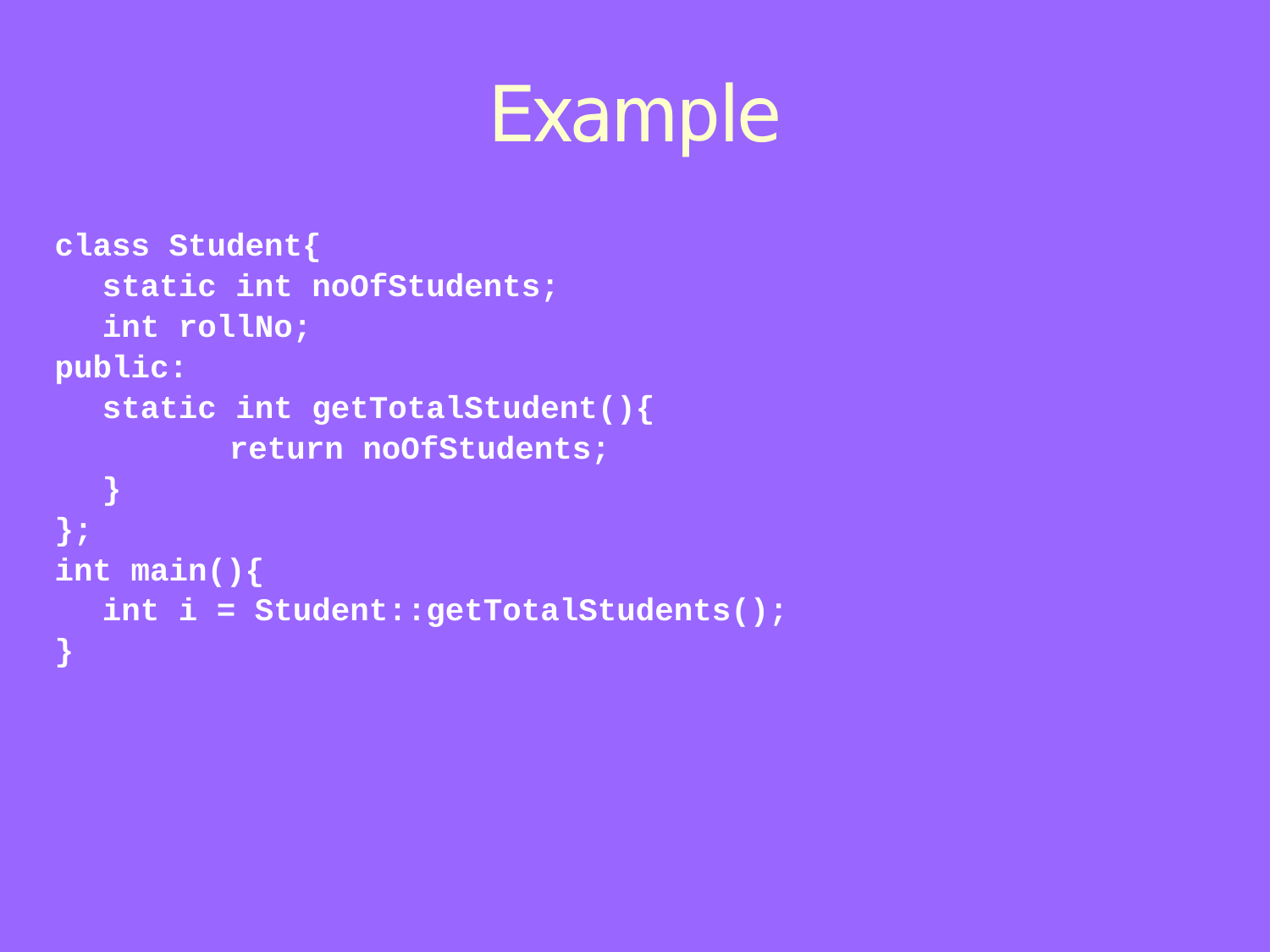

# Example
class Student{
	static int noOfStudents;
	int rollNo;
public:
	static int getTotalStudent(){
		return noOfStudents;
	}
};
int main(){
	int i = Student::getTotalStudents();
}